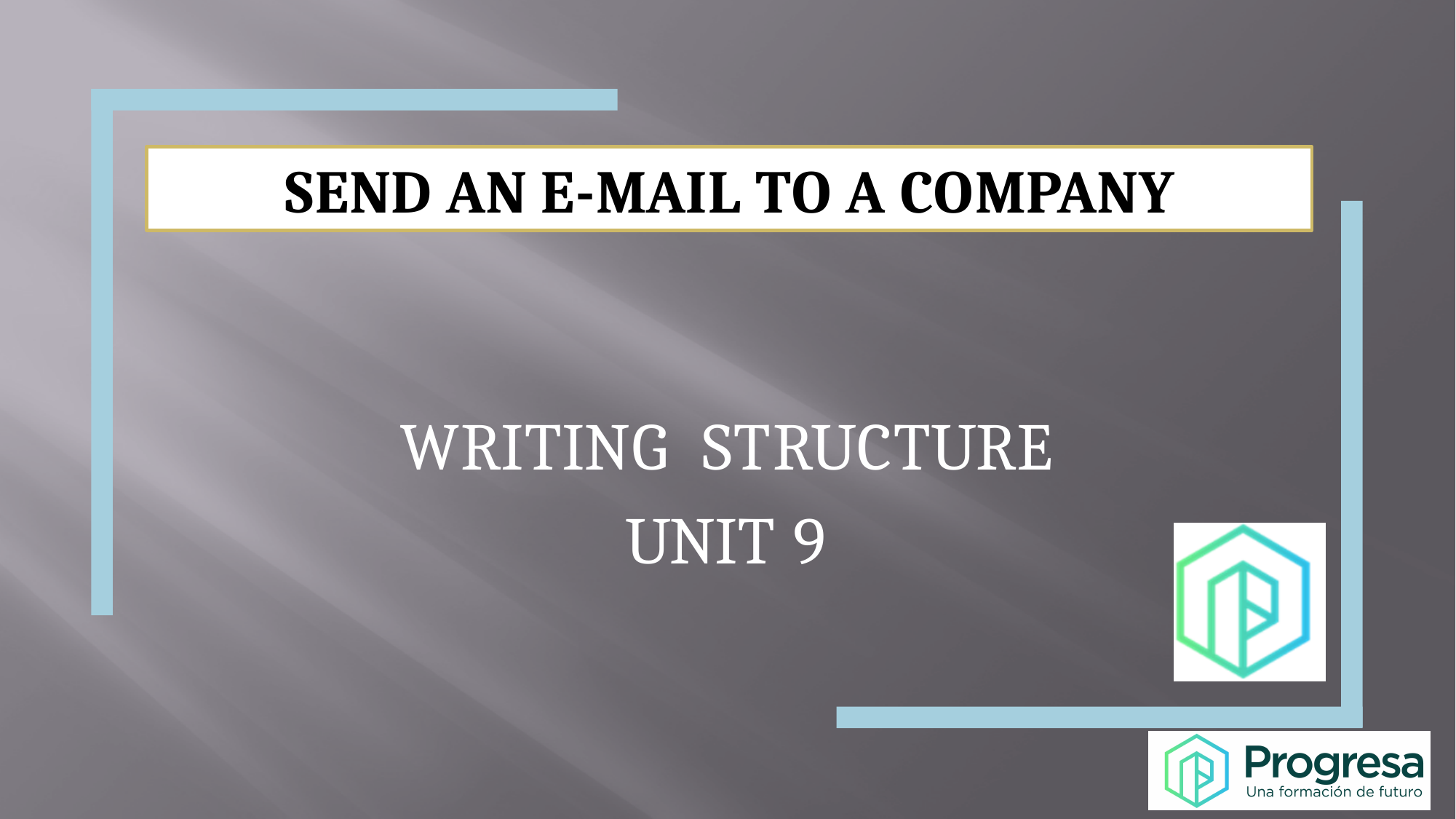

Send an e-mail to a company
WRITING  STRUCTURE
UNIT 9